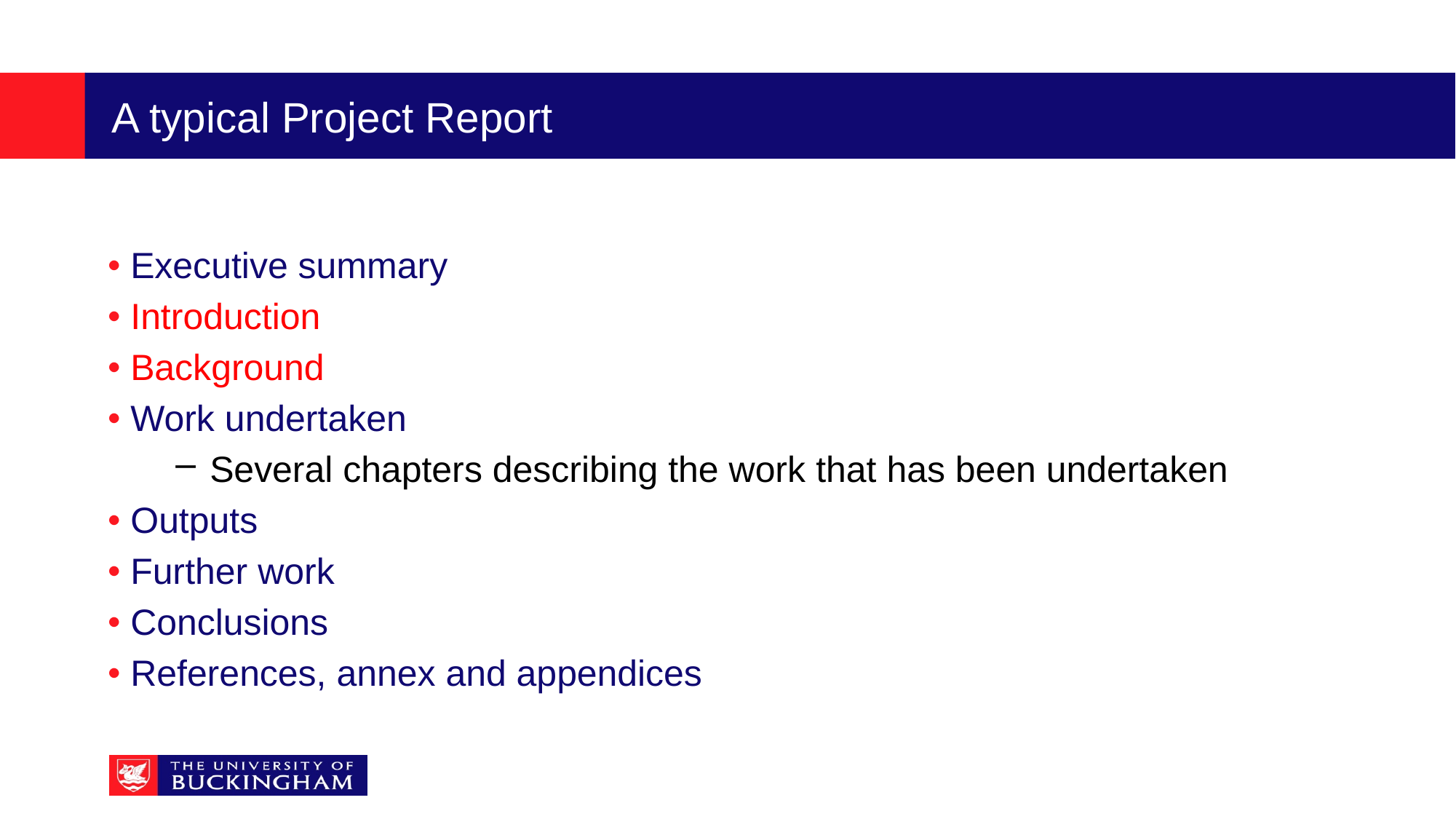

# A typical Project Report
Executive summary
Introduction
Background
Work undertaken
Several chapters describing the work that has been undertaken
Outputs
Further work
Conclusions
References, annex and appendices